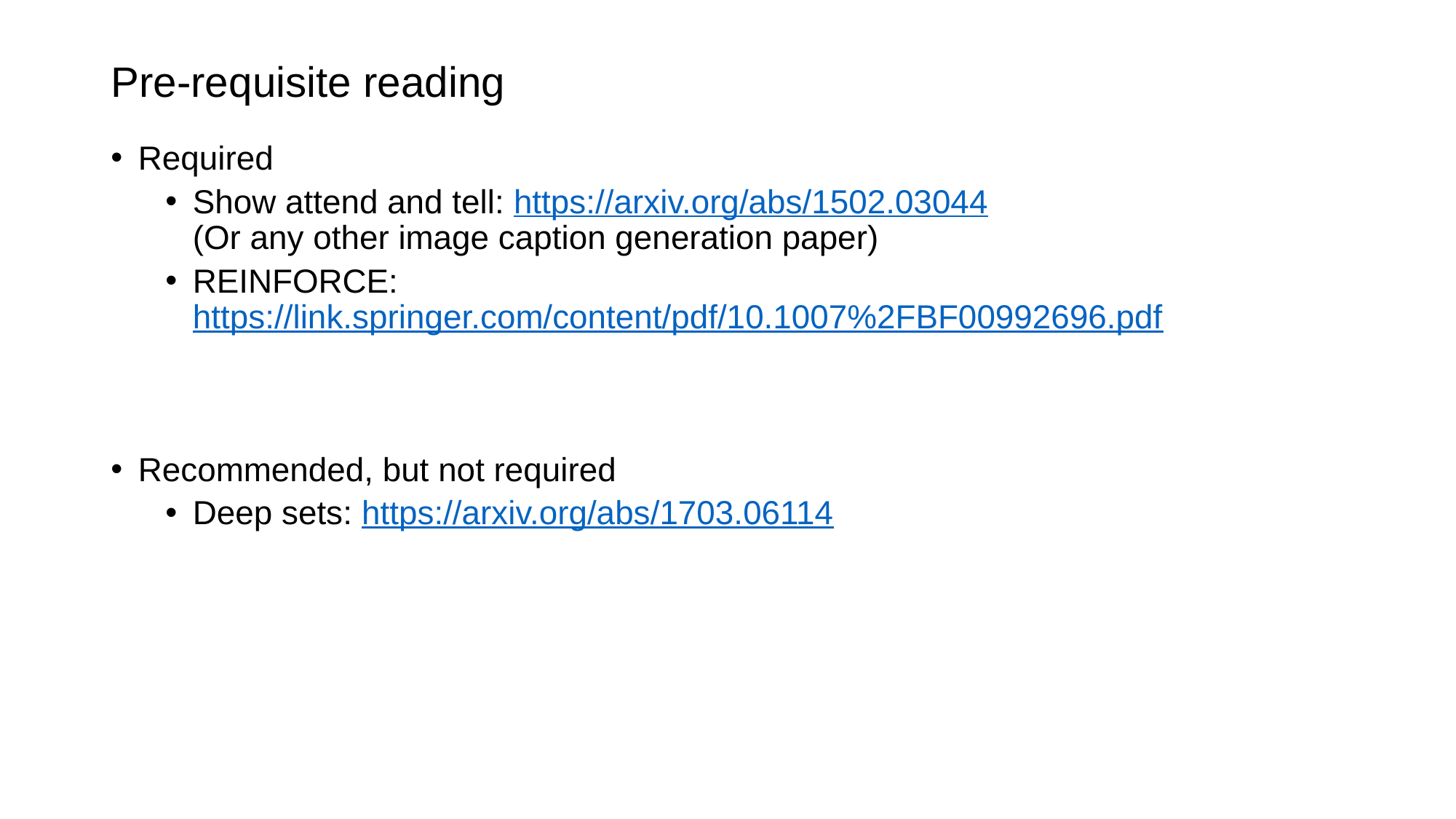

# Pre-requisite reading
Required
Show attend and tell: https://arxiv.org/abs/1502.03044
(Or any other image caption generation paper)
REINFORCE: https://link.springer.com/content/pdf/10.1007%2FBF00992696.pdf

Recommended, but not required
Deep sets: https://arxiv.org/abs/1703.06114